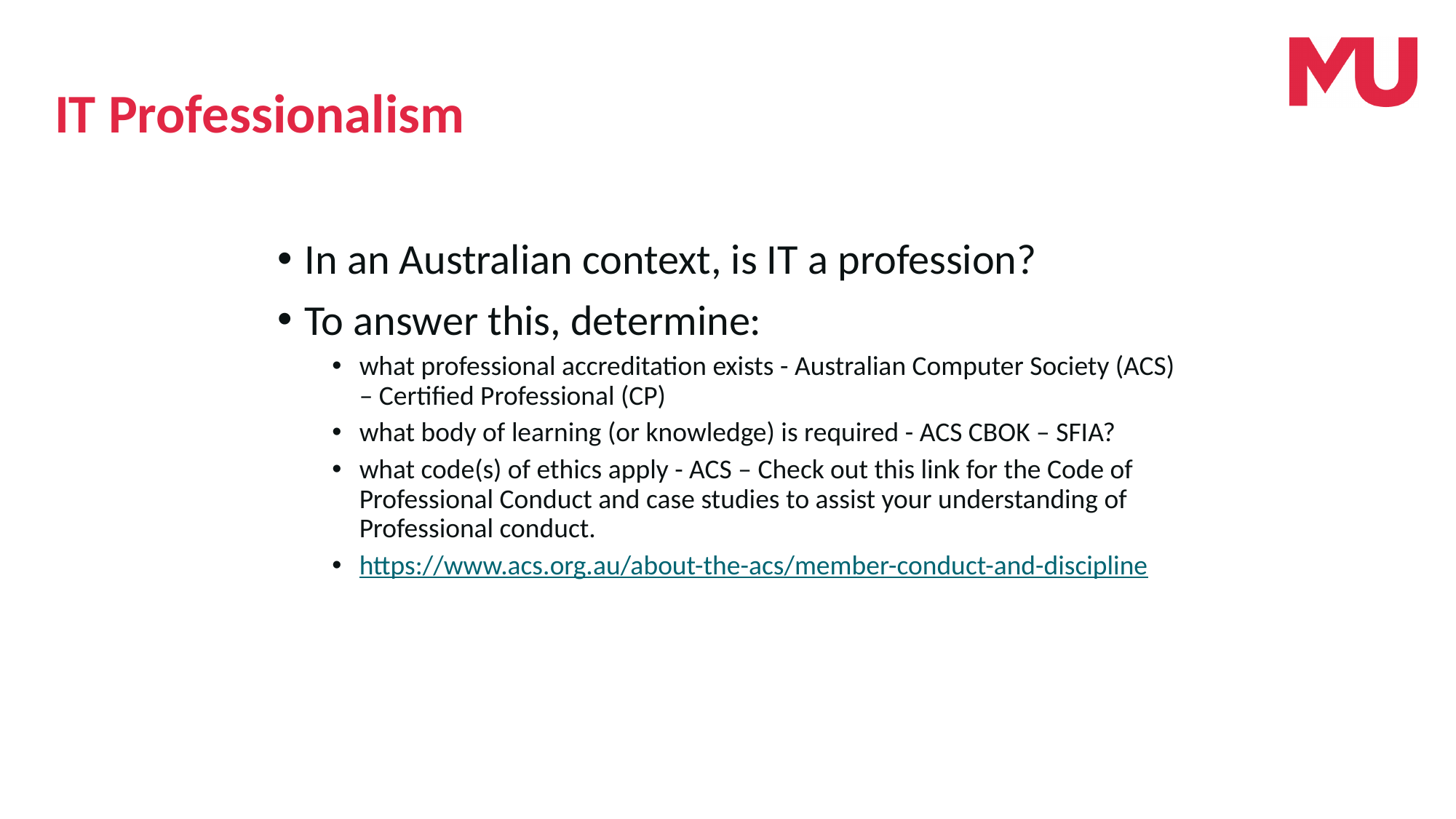

# IT Professionalism
In an Australian context, is IT a profession?
To answer this, determine:
what professional accreditation exists - Australian Computer Society (ACS) – Certified Professional (CP)
what body of learning (or knowledge) is required - ACS CBOK – SFIA?
what code(s) of ethics apply - ACS – Check out this link for the Code of Professional Conduct and case studies to assist your understanding of Professional conduct.
https://www.acs.org.au/about-the-acs/member-conduct-and-discipline